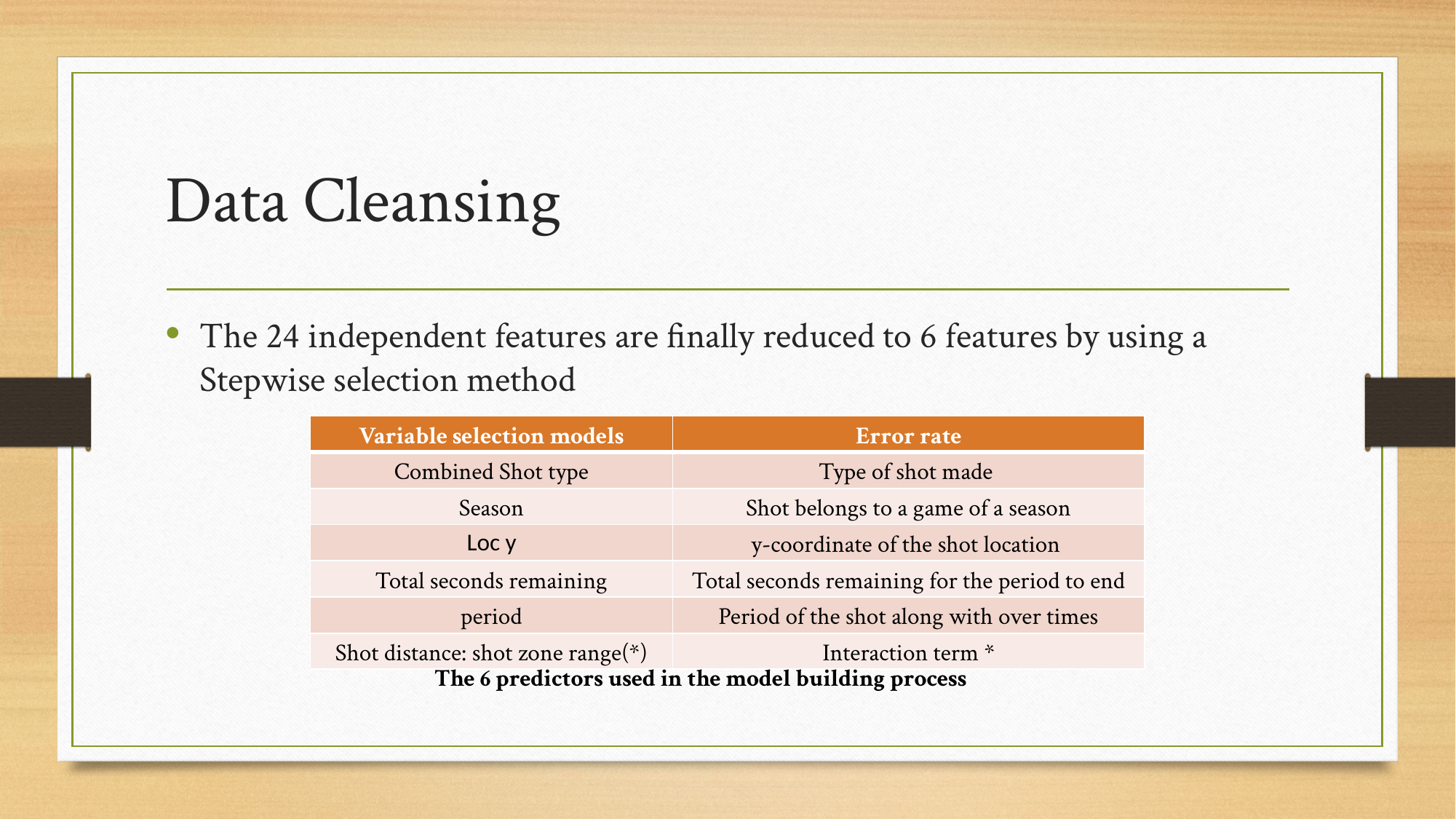

# Data Cleansing
The 24 independent features are finally reduced to 6 features by using a Stepwise selection method

| Variable selection models | Error rate |
| --- | --- |
| Combined Shot type | Type of shot made |
| Season | Shot belongs to a game of a season |
| Loc y | y-coordinate of the shot location |
| Total seconds remaining | Total seconds remaining for the period to end |
| period | Period of the shot along with over times |
| Shot distance: shot zone range(\*) | Interaction term \* |
The 6 predictors used in the model building process